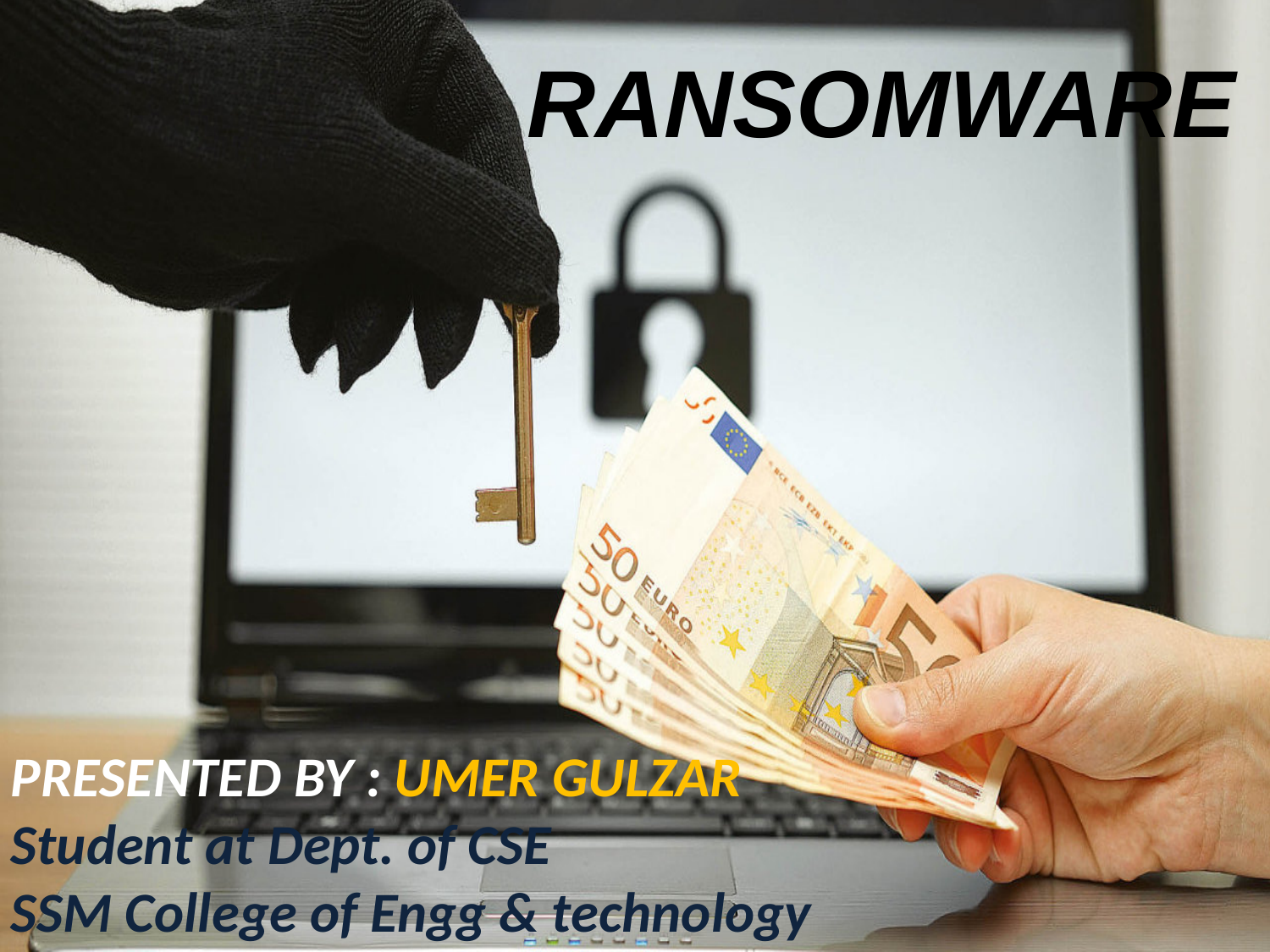

RANSOMWARE
PRESENTED BY : UMER GULZAR
Student at Dept. of CSE
SSM College of Engg & technology